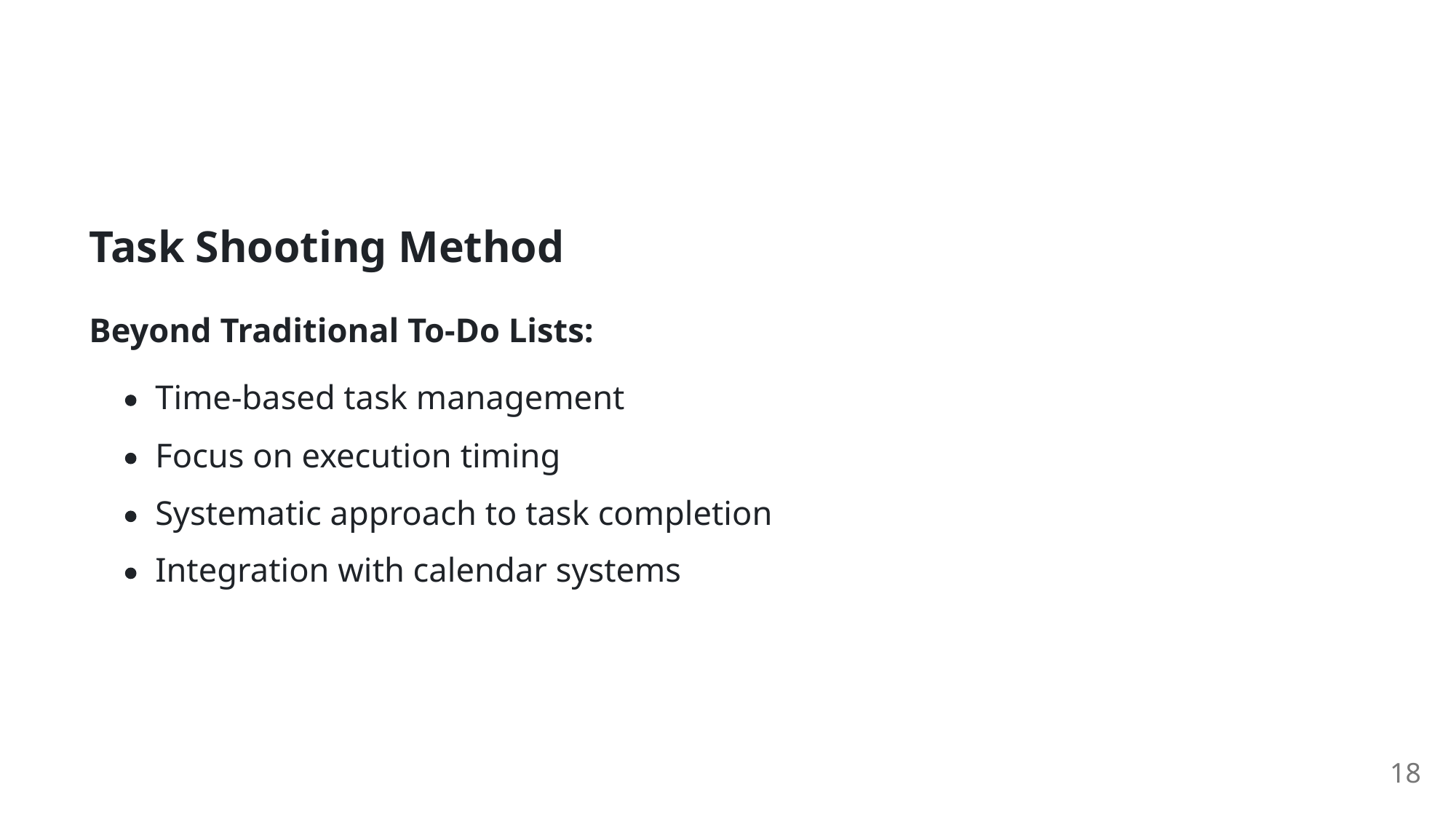

Task Shooting Method
Beyond Traditional To-Do Lists:
Time-based task management

Focus on execution timing

Systematic approach to task completion

Integration with calendar systems

18